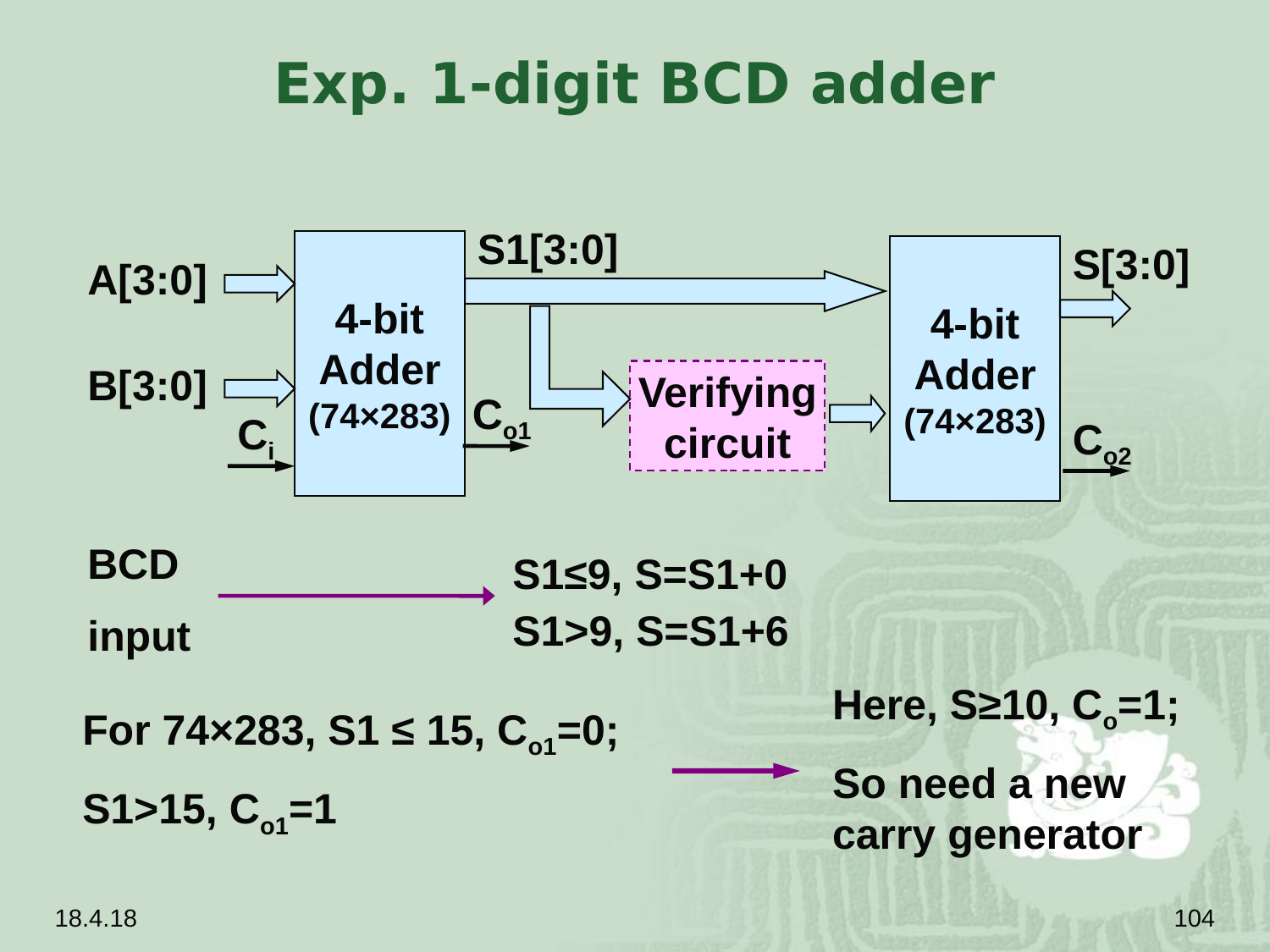

# Exp. 1-digit BCD adder
S1[3:0]
4-bit
Adder
(74×283)

Co1
Ci

S[3:0]
4-bit
Adder
(74×283)

Co2

A[3:0]

Verifying
circuit

B[3:0]
BCD
input
S1≤9, S=S1+0

S1>9, S=S1+6
Here, S≥10, Co=1;
So need a new carry generator
For 74×283, S1 ≤ 15, Co1=0;
S1>15, Co1=1

18.4.18
104